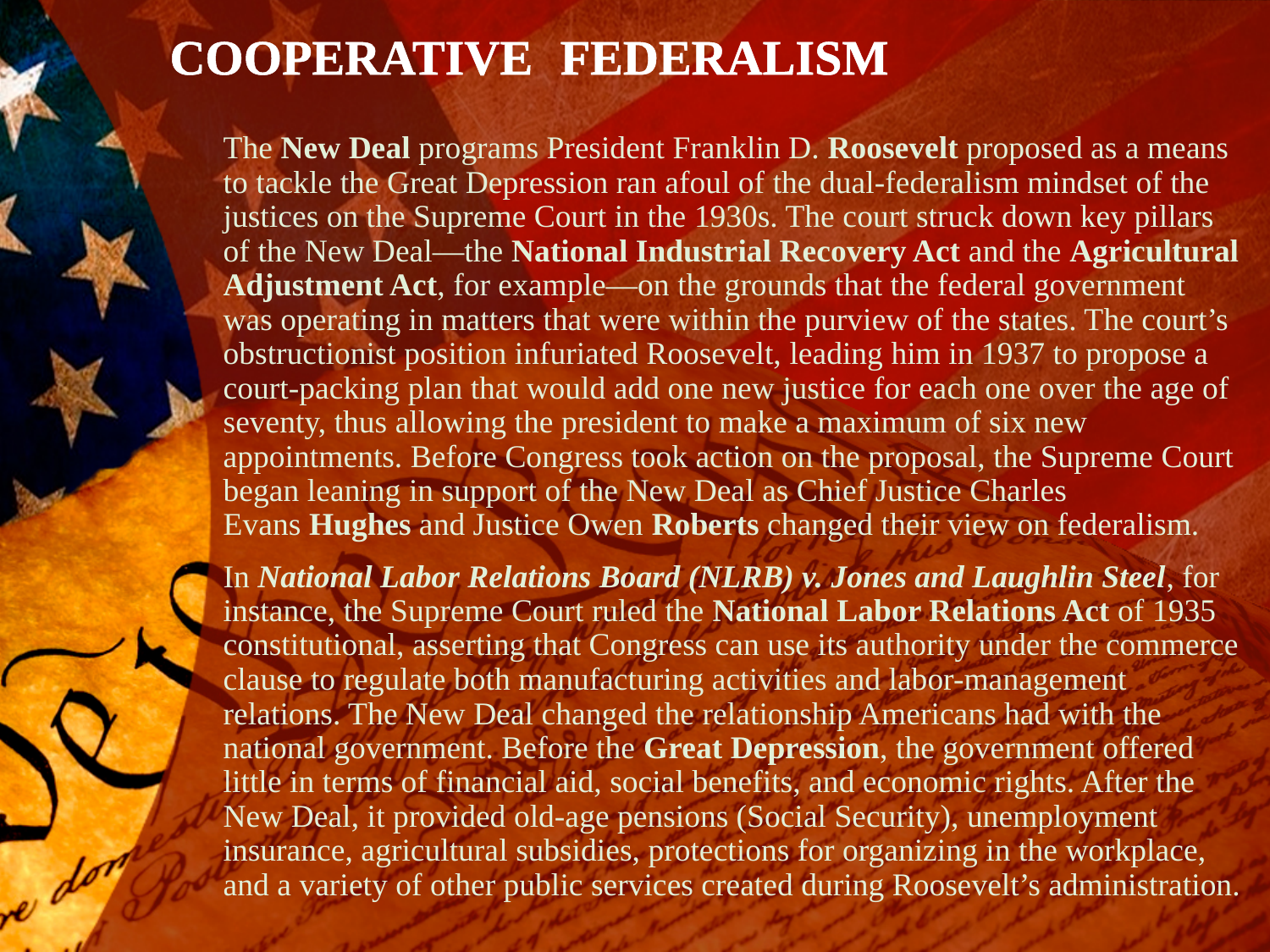

# COOPERATIVE  FEDERALISM
The New Deal programs President Franklin D. Roosevelt proposed as a means to tackle the Great Depression ran afoul of the dual-federalism mindset of the justices on the Supreme Court in the 1930s. The court struck down key pillars of the New Deal—the National Industrial Recovery Act and the Agricultural Adjustment Act, for example—on the grounds that the federal government was operating in matters that were within the purview of the states. The court’s obstructionist position infuriated Roosevelt, leading him in 1937 to propose a court-packing plan that would add one new justice for each one over the age of seventy, thus allowing the president to make a maximum of six new appointments. Before Congress took action on the proposal, the Supreme Court began leaning in support of the New Deal as Chief Justice Charles Evans Hughes and Justice Owen Roberts changed their view on federalism.
In National Labor Relations Board (NLRB) v. Jones and Laughlin Steel, for instance, the Supreme Court ruled the National Labor Relations Act of 1935 constitutional, asserting that Congress can use its authority under the commerce clause to regulate both manufacturing activities and labor-management relations. The New Deal changed the relationship Americans had with the national government. Before the Great Depression, the government offered little in terms of financial aid, social benefits, and economic rights. After the New Deal, it provided old-age pensions (Social Security), unemployment insurance, agricultural subsidies, protections for organizing in the workplace, and a variety of other public services created during Roosevelt’s administration.